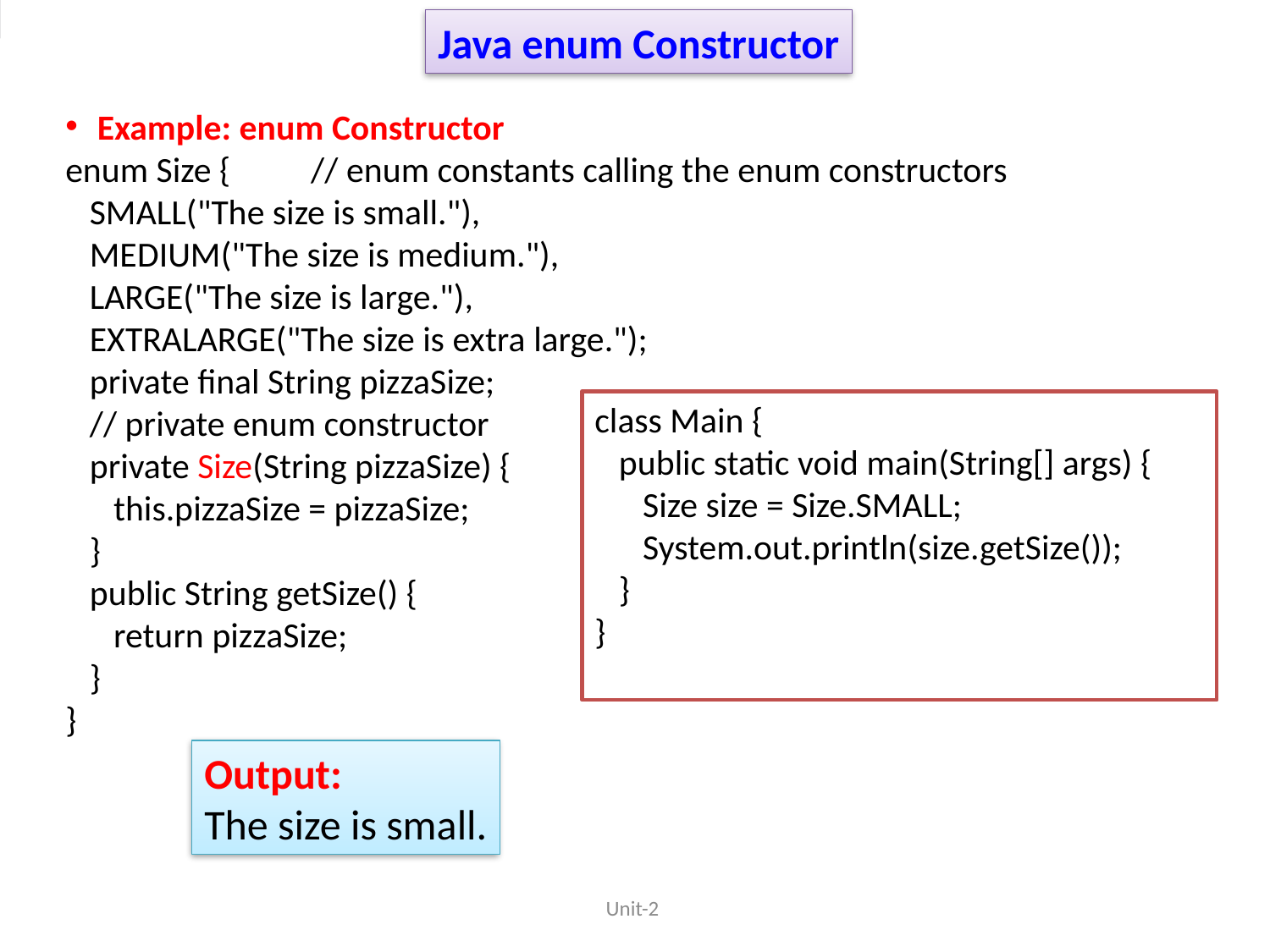

Java enum Constructor
Example: enum Constructor
enum Size {          // enum constants calling the enum constructors
   SMALL("The size is small."),
   MEDIUM("The size is medium."),
   LARGE("The size is large."),
   EXTRALARGE("The size is extra large.");
   private final String pizzaSize;
   // private enum constructor
   private Size(String pizzaSize) {
      this.pizzaSize = pizzaSize;
   }
   public String getSize() {
      return pizzaSize;
   }
}
class Main {
   public static void main(String[] args) {
      Size size = Size.SMALL;
      System.out.println(size.getSize());
   }
}

Output:
The size is small.
Unit-2